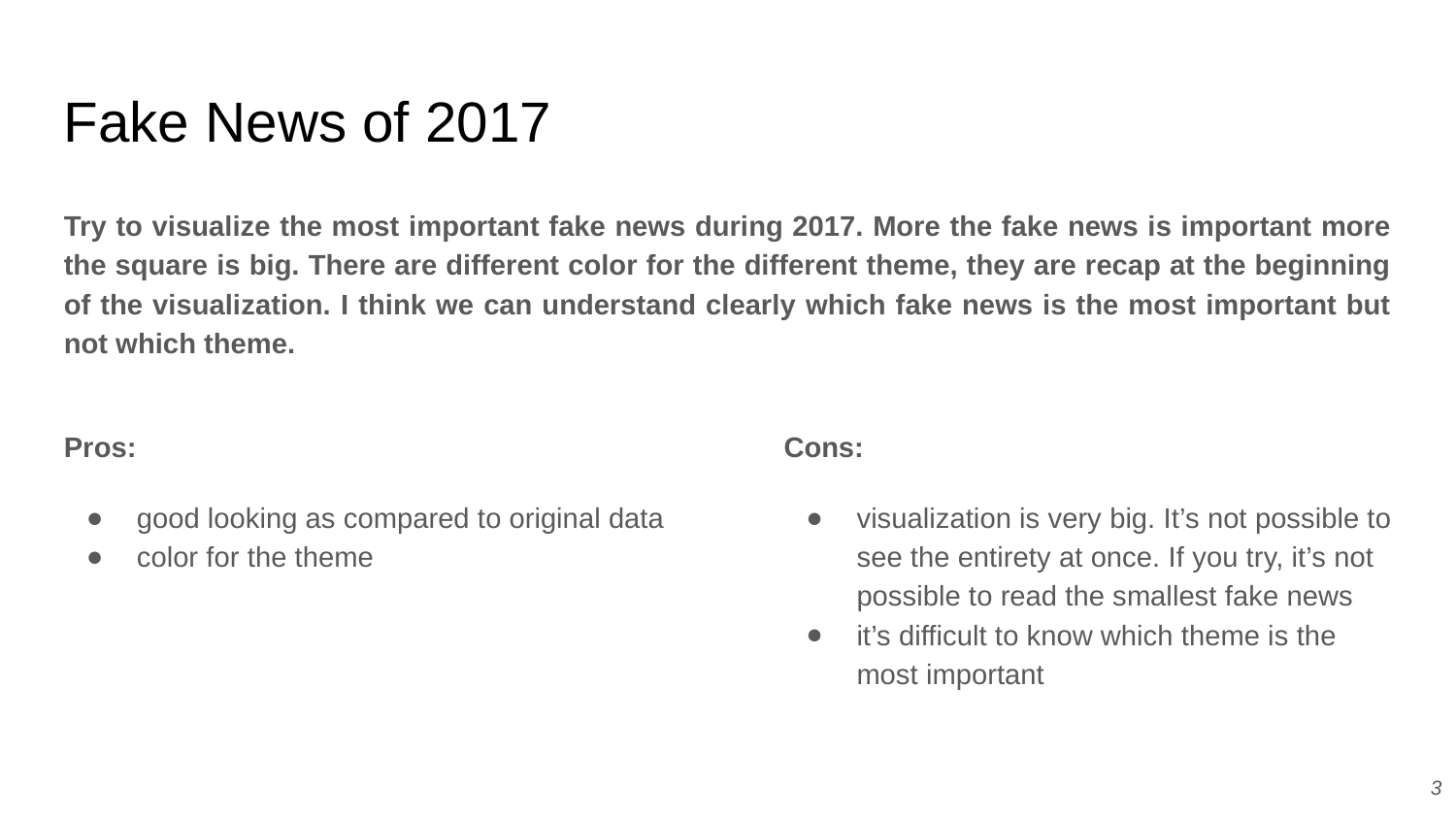

Fake News of 2017
Try to visualize the most important fake news during 2017. More the fake news is important more the square is big. There are different color for the different theme, they are recap at the beginning of the visualization. I think we can understand clearly which fake news is the most important but not which theme.
Pros:
good looking as compared to original data
color for the theme
Cons:
visualization is very big. It’s not possible to see the entirety at once. If you try, it’s not possible to read the smallest fake news
it’s difficult to know which theme is the most important
3